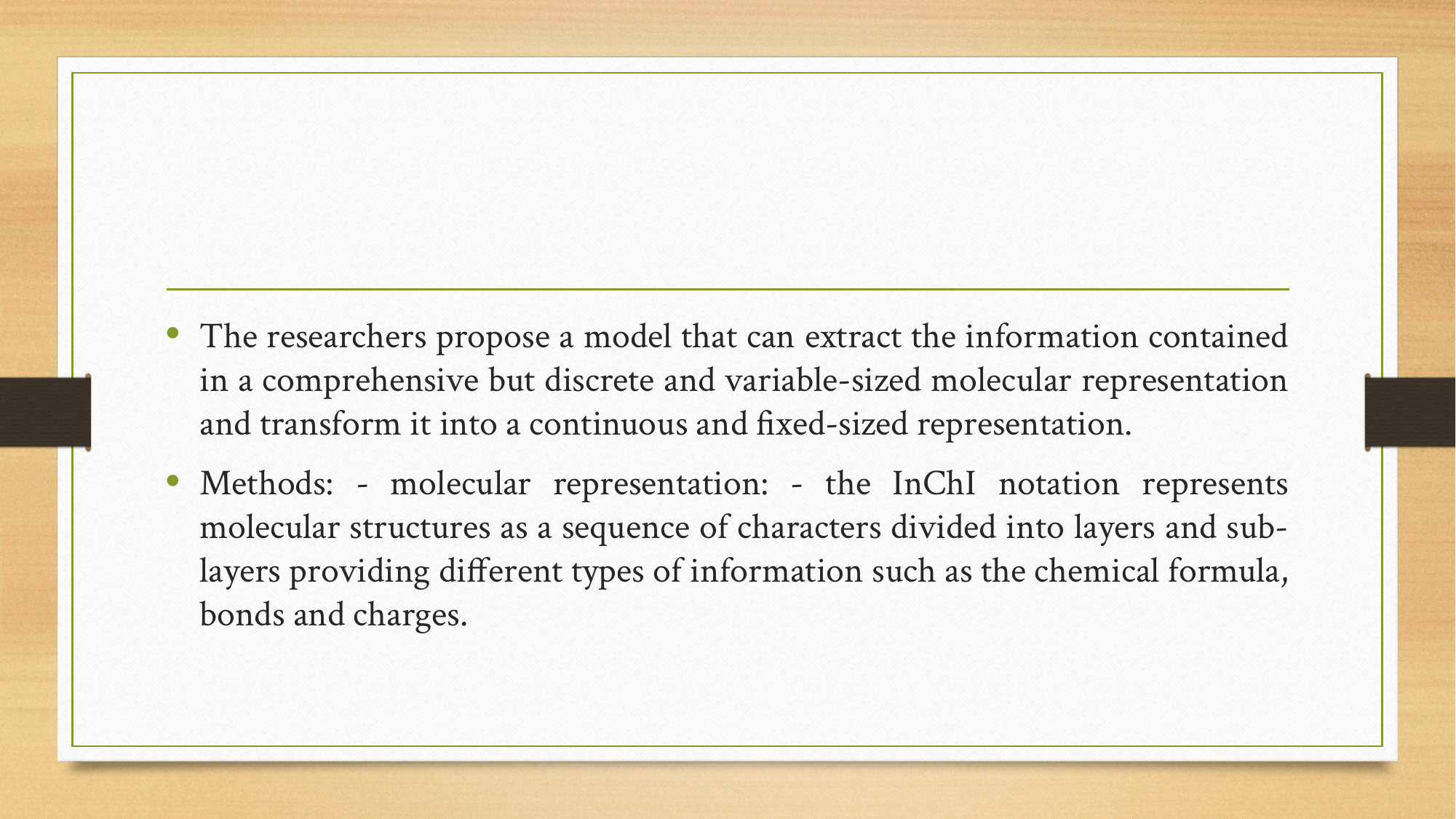

#
The researchers propose a model that can extract the information contained in a comprehensive but discrete and variable-sized molecular representation and transform it into a continuous and fixed-sized representation.
Methods: - molecular representation: - the InChI notation represents molecular structures as a sequence of characters divided into layers and sub-layers providing different types of information such as the chemical formula, bonds and charges.